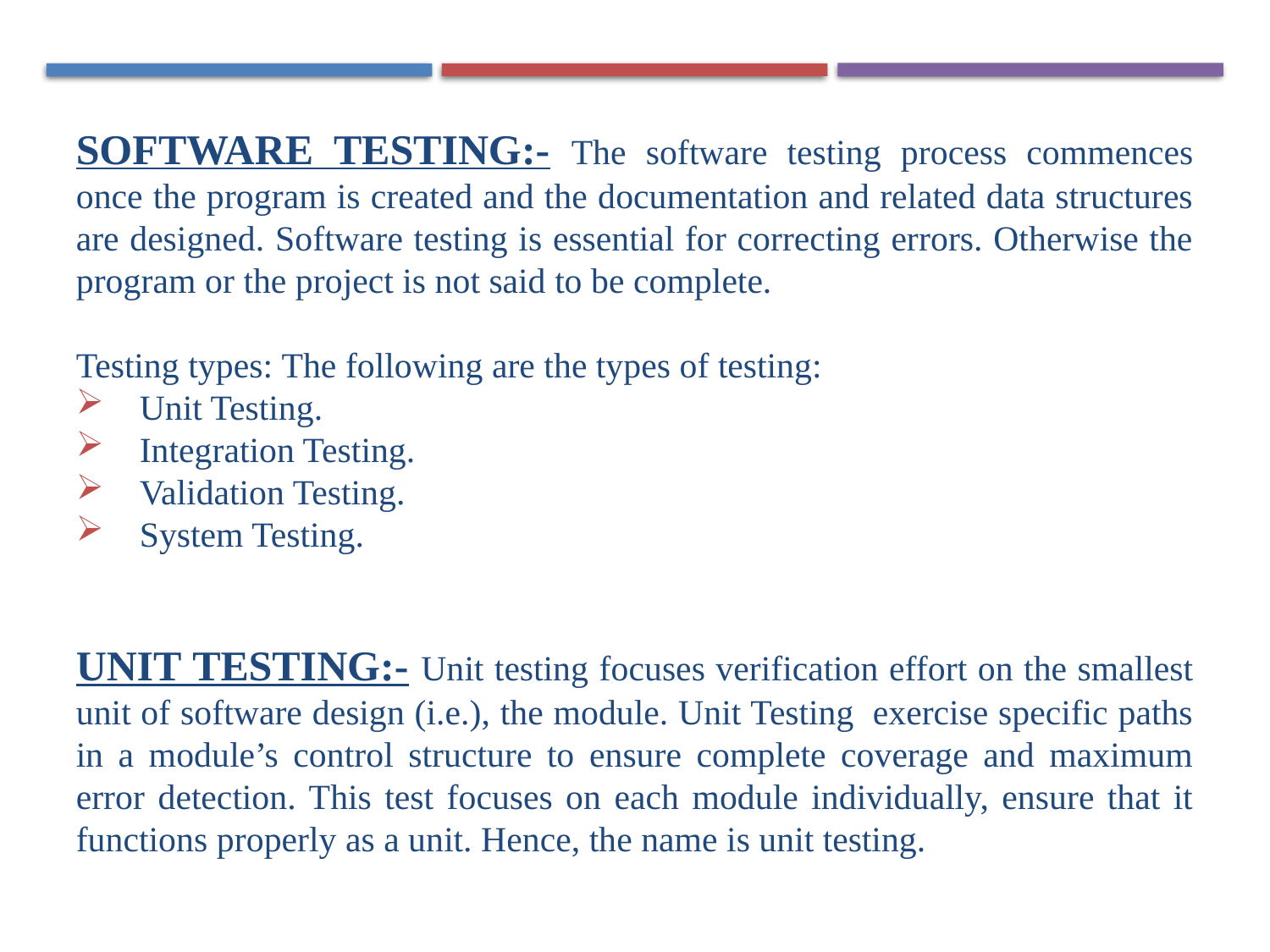

SOFTWARE TESTING:- The software testing process commences once the program is created and the documentation and related data structures are designed. Software testing is essential for correcting errors. Otherwise the program or the project is not said to be complete.

Testing types: The following are the types of testing:
Unit Testing.
Integration Testing.
Validation Testing.
System Testing.

UNIT TESTING:- Unit testing focuses verification effort on the smallest unit of software design (i.e.), the module. Unit Testing  exercise specific paths in a module’s control structure to ensure complete coverage and maximum error detection. This test focuses on each module individually, ensure that it functions properly as a unit. Hence, the name is unit testing.